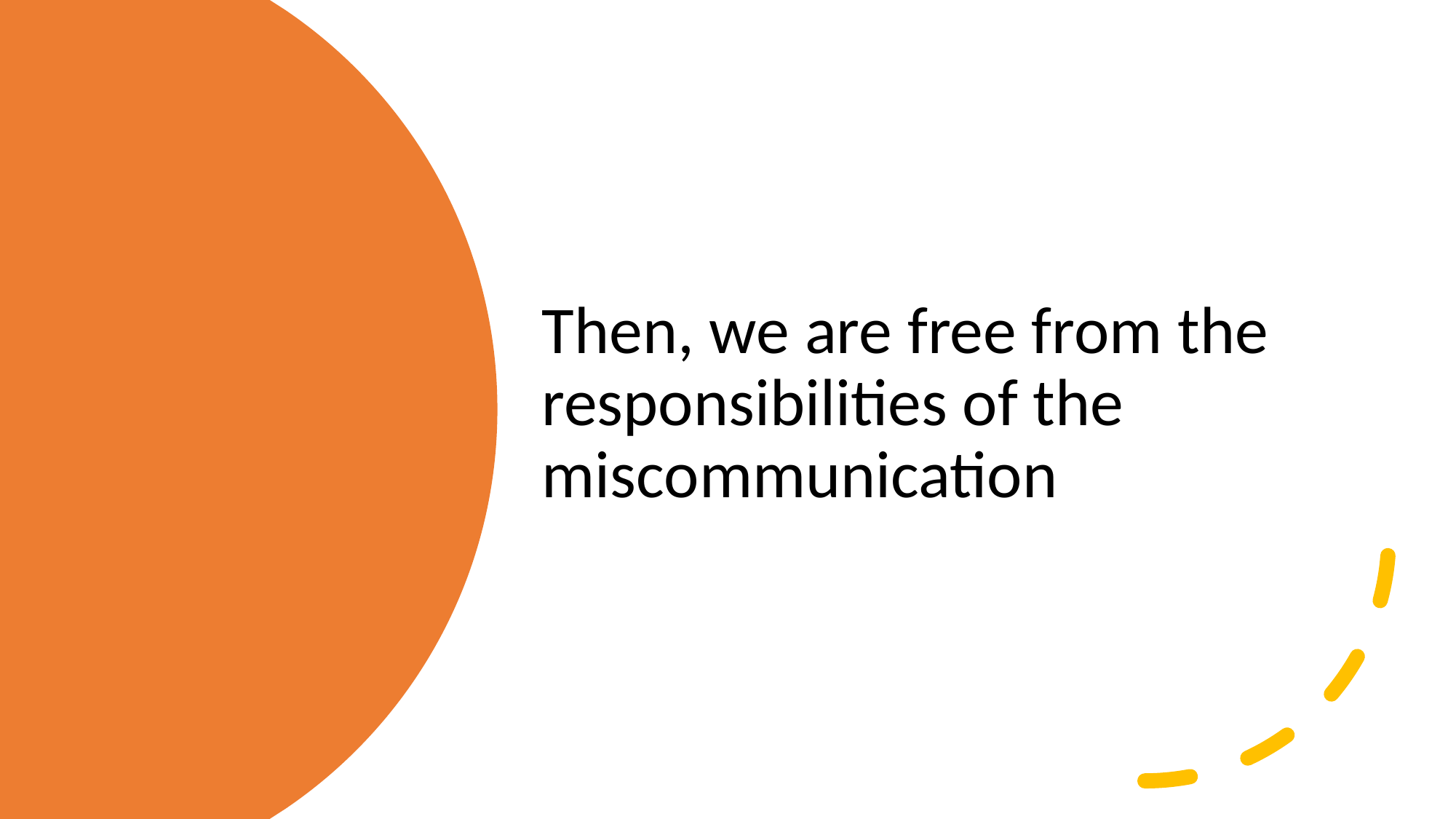

Then, we are free from the responsibilities of the miscommunication
#